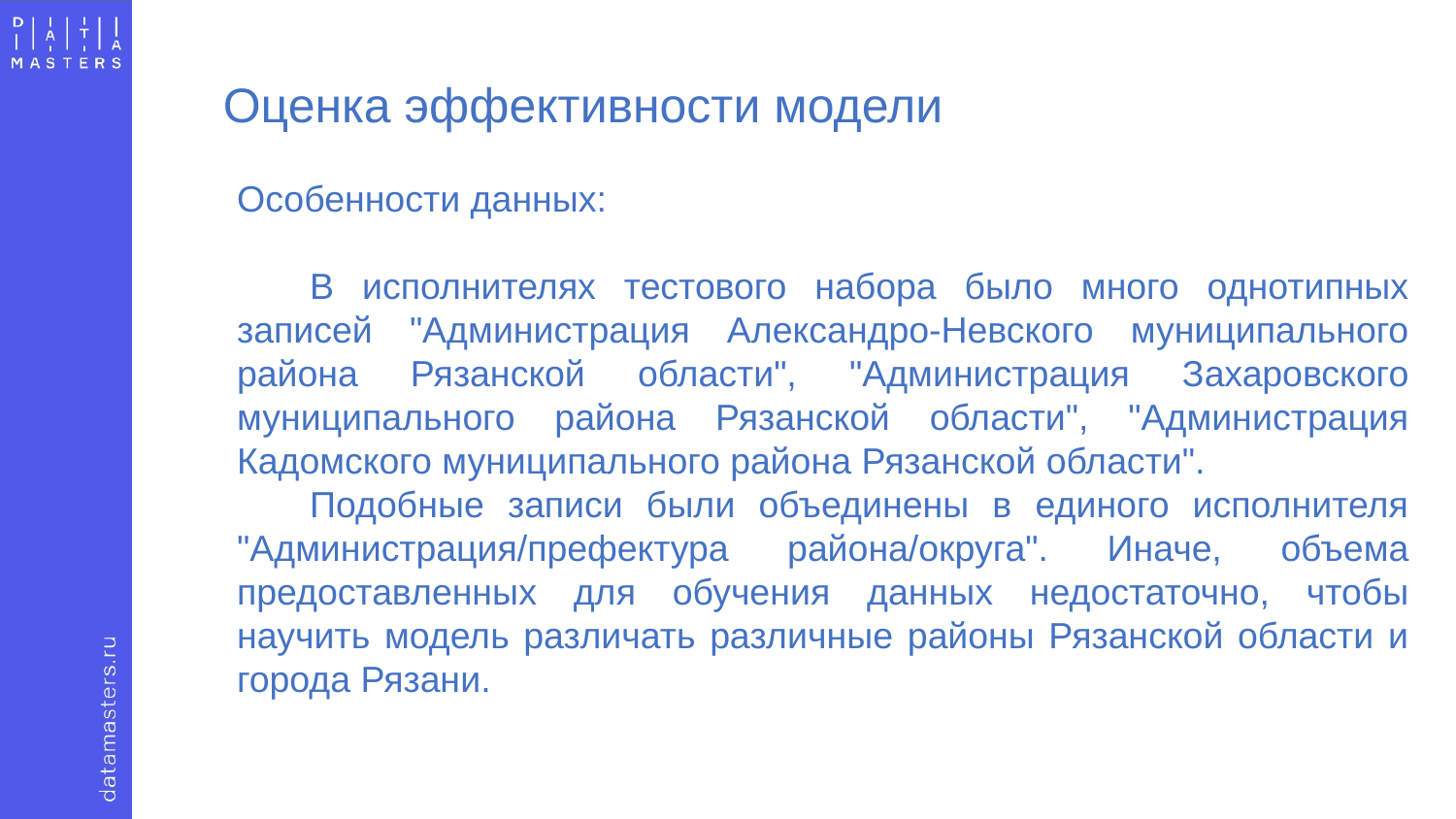

Оценка эффективности модели
Особенности данных:

В исполнителях тестового набора было много однотипных записей "Администрация Александро-Невского муниципального района Рязанской области", "Администрация Захаровского муниципального района Рязанской области", "Администрация Кадомского муниципального района Рязанской области".
Подобные записи были объединены в единого исполнителя "Администрация/префектура района/округа". Иначе, объема предоставленных для обучения данных недостаточно, чтобы научить модель различать различные районы Рязанской области и города Рязани.